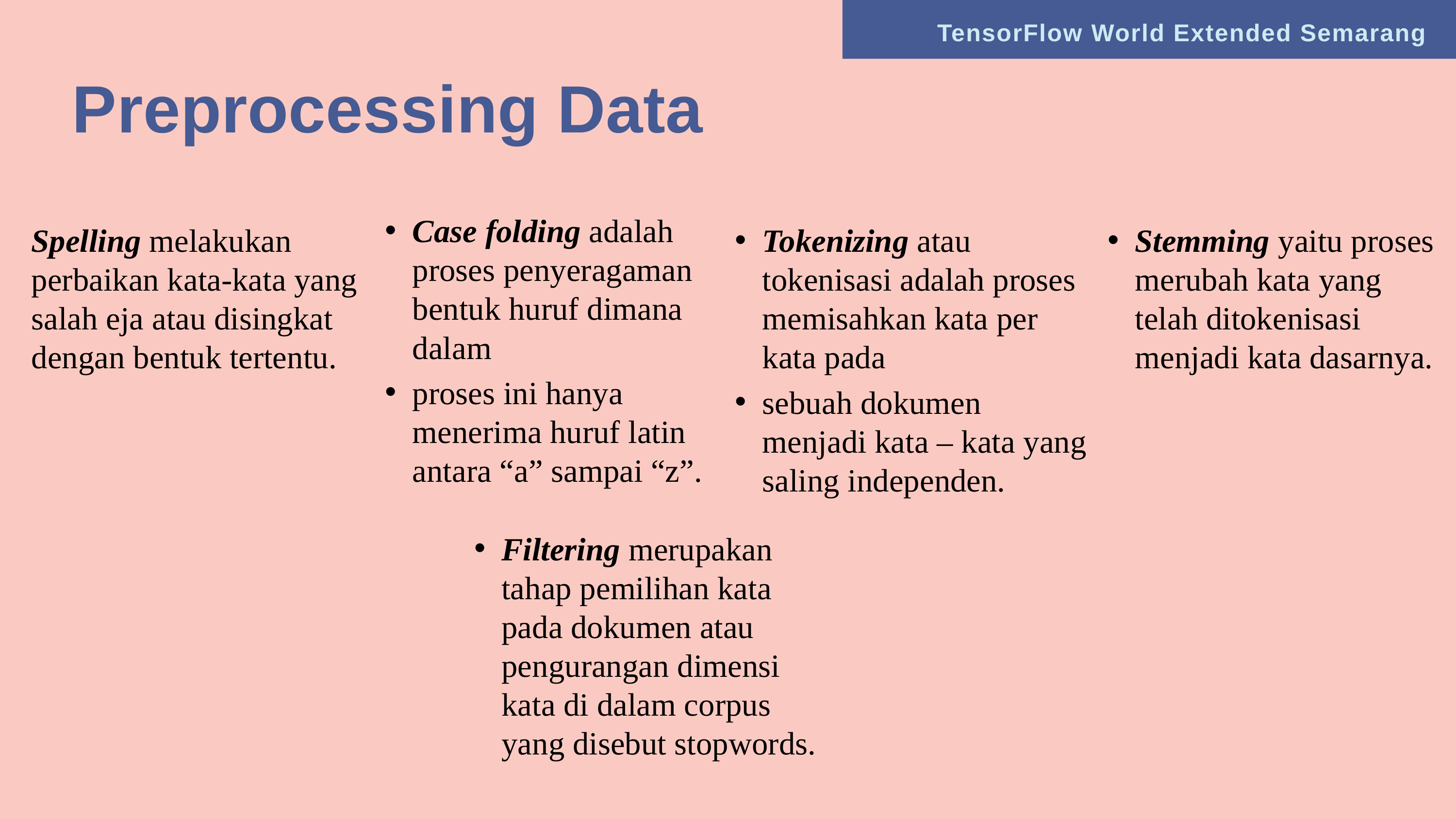

TensorFlow World Extended Semarang
Preprocessing Data
Case folding adalah proses penyeragaman bentuk huruf dimana dalam
proses ini hanya menerima huruf latin antara “a” sampai “z”.
Tokenizing atau tokenisasi adalah proses memisahkan kata per kata pada
sebuah dokumen menjadi kata – kata yang saling independen.
Stemming yaitu proses merubah kata yang telah ditokenisasi menjadi kata dasarnya.
Spelling melakukan perbaikan kata-kata yang salah eja atau disingkat dengan bentuk tertentu.
Filtering merupakan tahap pemilihan kata pada dokumen atau pengurangan dimensi kata di dalam corpus yang disebut stopwords.